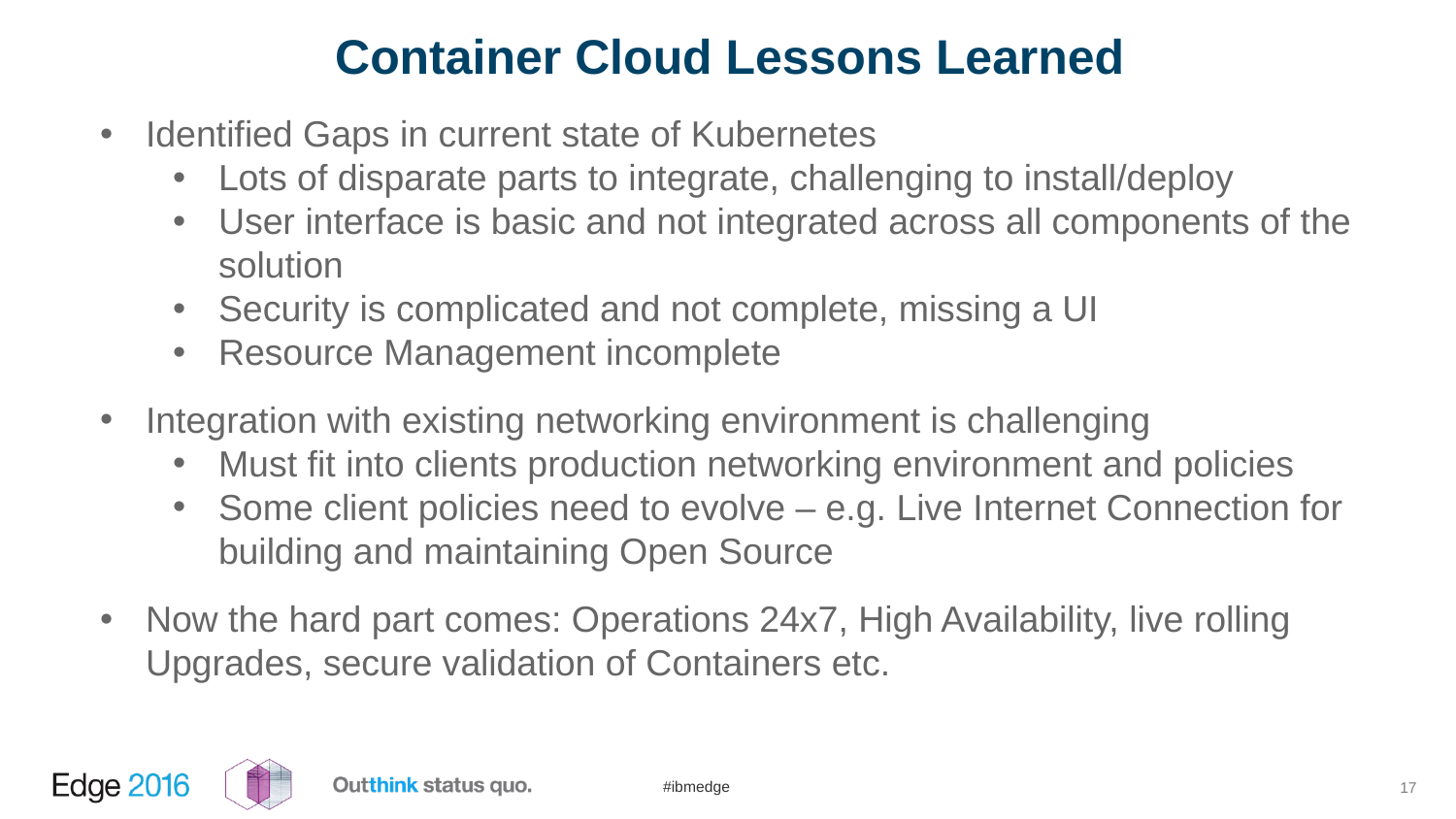

Container Cloud Lessons Learned
Identified Gaps in current state of Kubernetes
Lots of disparate parts to integrate, challenging to install/deploy
User interface is basic and not integrated across all components of the solution
Security is complicated and not complete, missing a UI
Resource Management incomplete
Integration with existing networking environment is challenging
Must fit into clients production networking environment and policies
Some client policies need to evolve – e.g. Live Internet Connection for building and maintaining Open Source
Now the hard part comes: Operations 24x7, High Availability, live rolling Upgrades, secure validation of Containers etc.
17